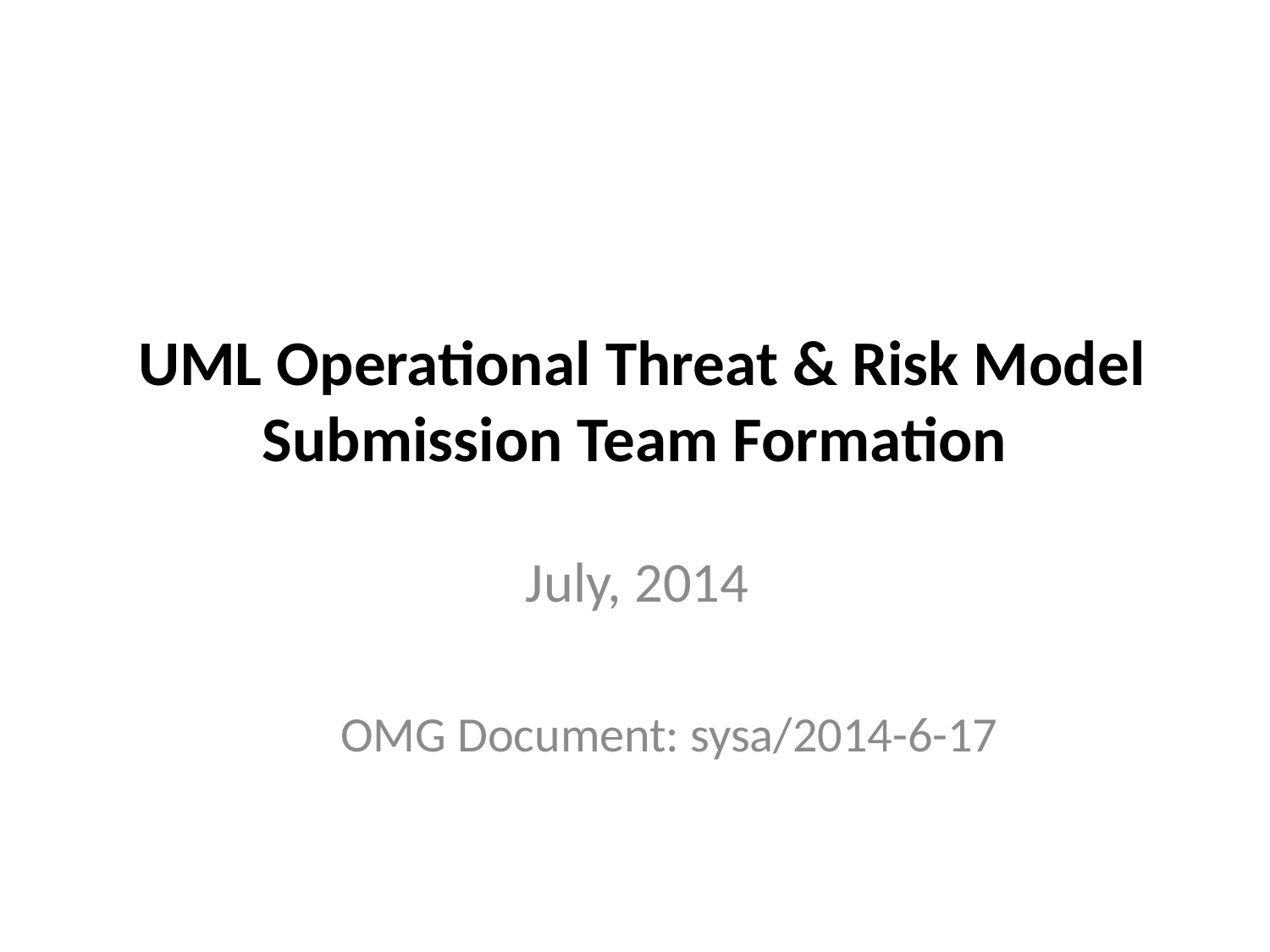

# UML Operational Threat & Risk Model Submission Team Formation
July, 2014

OMG Document: sysa/2014-6-17